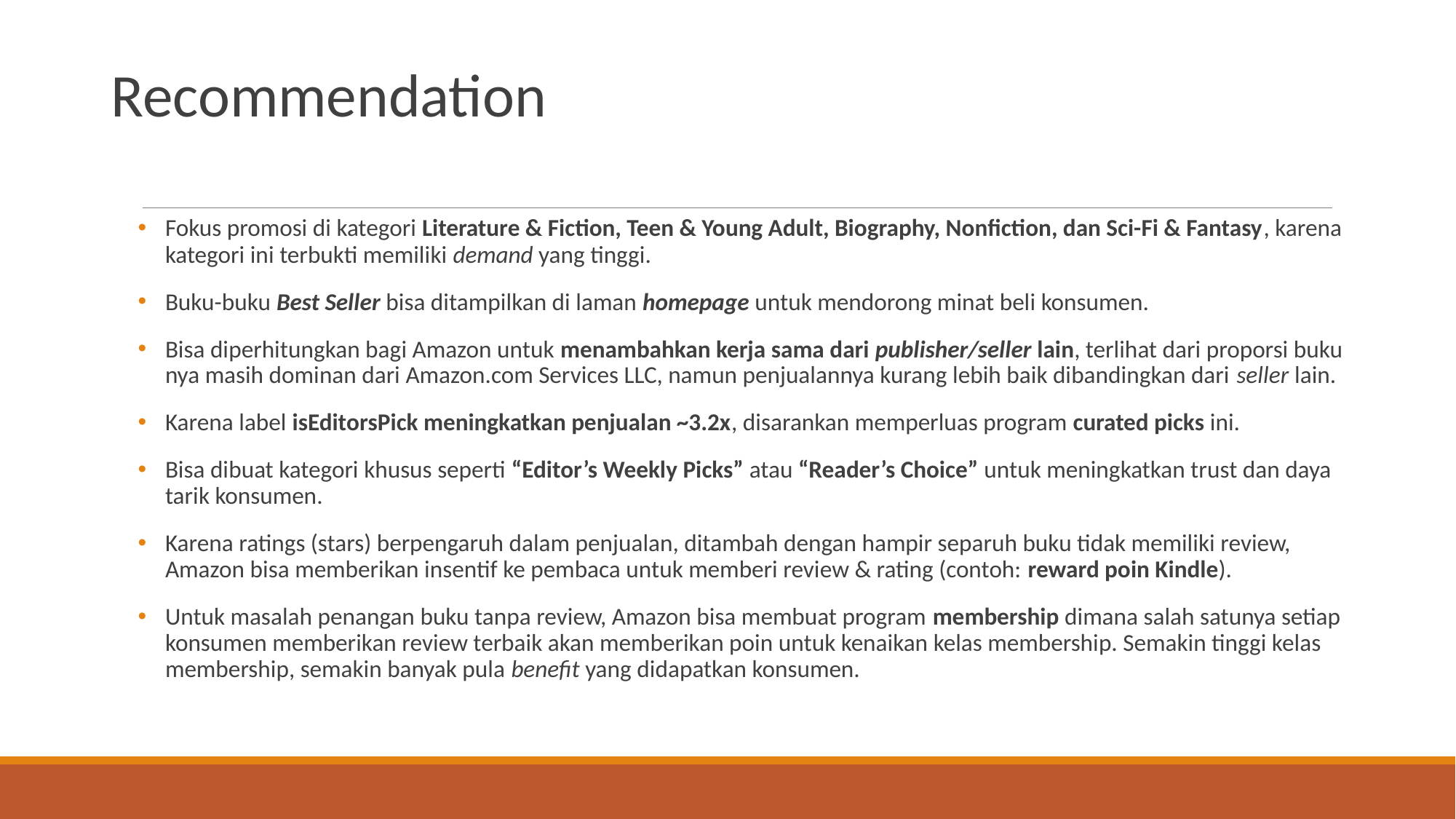

Recommendation
Fokus promosi di kategori Literature & Fiction, Teen & Young Adult, Biography, Nonfiction, dan Sci-Fi & Fantasy, karena kategori ini terbukti memiliki demand yang tinggi.
Buku-buku Best Seller bisa ditampilkan di laman homepage untuk mendorong minat beli konsumen.
Bisa diperhitungkan bagi Amazon untuk menambahkan kerja sama dari publisher/seller lain, terlihat dari proporsi buku nya masih dominan dari Amazon.com Services LLC, namun penjualannya kurang lebih baik dibandingkan dari seller lain.
Karena label isEditorsPick meningkatkan penjualan ~3.2x, disarankan memperluas program curated picks ini.
Bisa dibuat kategori khusus seperti “Editor’s Weekly Picks” atau “Reader’s Choice” untuk meningkatkan trust dan daya tarik konsumen.
Karena ratings (stars) berpengaruh dalam penjualan, ditambah dengan hampir separuh buku tidak memiliki review, Amazon bisa memberikan insentif ke pembaca untuk memberi review & rating (contoh: reward poin Kindle).
Untuk masalah penangan buku tanpa review, Amazon bisa membuat program membership dimana salah satunya setiap konsumen memberikan review terbaik akan memberikan poin untuk kenaikan kelas membership. Semakin tinggi kelas membership, semakin banyak pula benefit yang didapatkan konsumen.